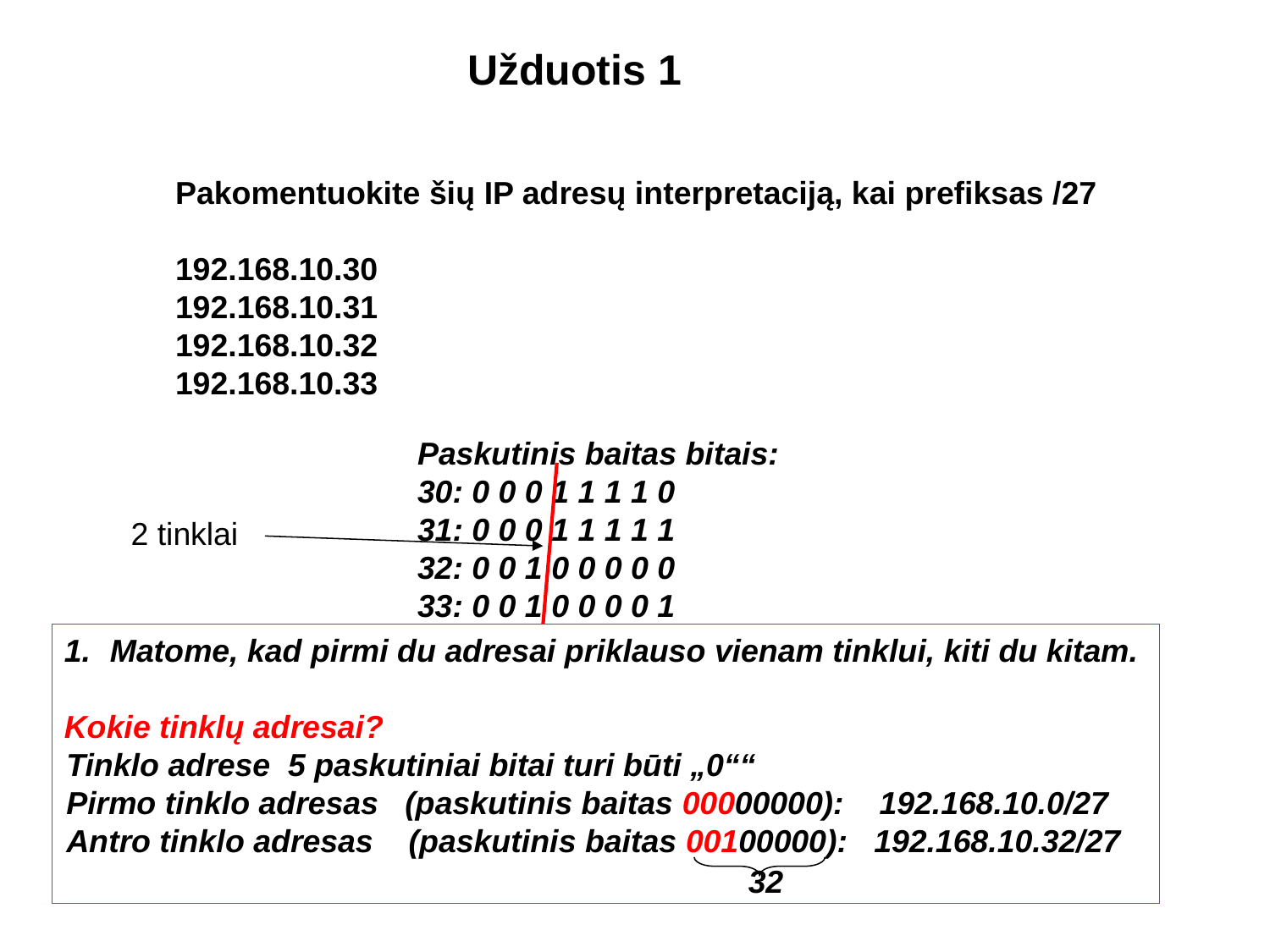

Užduotis 1
Pakomentuokite šių IP adresų interpretaciją, kai prefiksas /27

192.168.10.30
192.168.10.31
192.168.10.32
192.168.10.33

Paskutinis baitas bitais:
30: 0 0 0 1 1 1 1 0
31: 0 0 0 1 1 1 1 1
32: 0 0 1 0 0 0 0 0
33: 0 0 1 0 0 0 0 1

2 tinklai

Matome, kad pirmi du adresai priklauso vienam tinklui, kiti du kitam.

Kokie tinklų adresai?
Tinklo adrese  5 paskutiniai bitai turi būti „0““
Pirmo tinklo adresas   (paskutinis baitas 00000000):    192.168.10.0/27
Antro tinklo adresas    (paskutinis baitas 00100000):   192.168.10.32/27

32